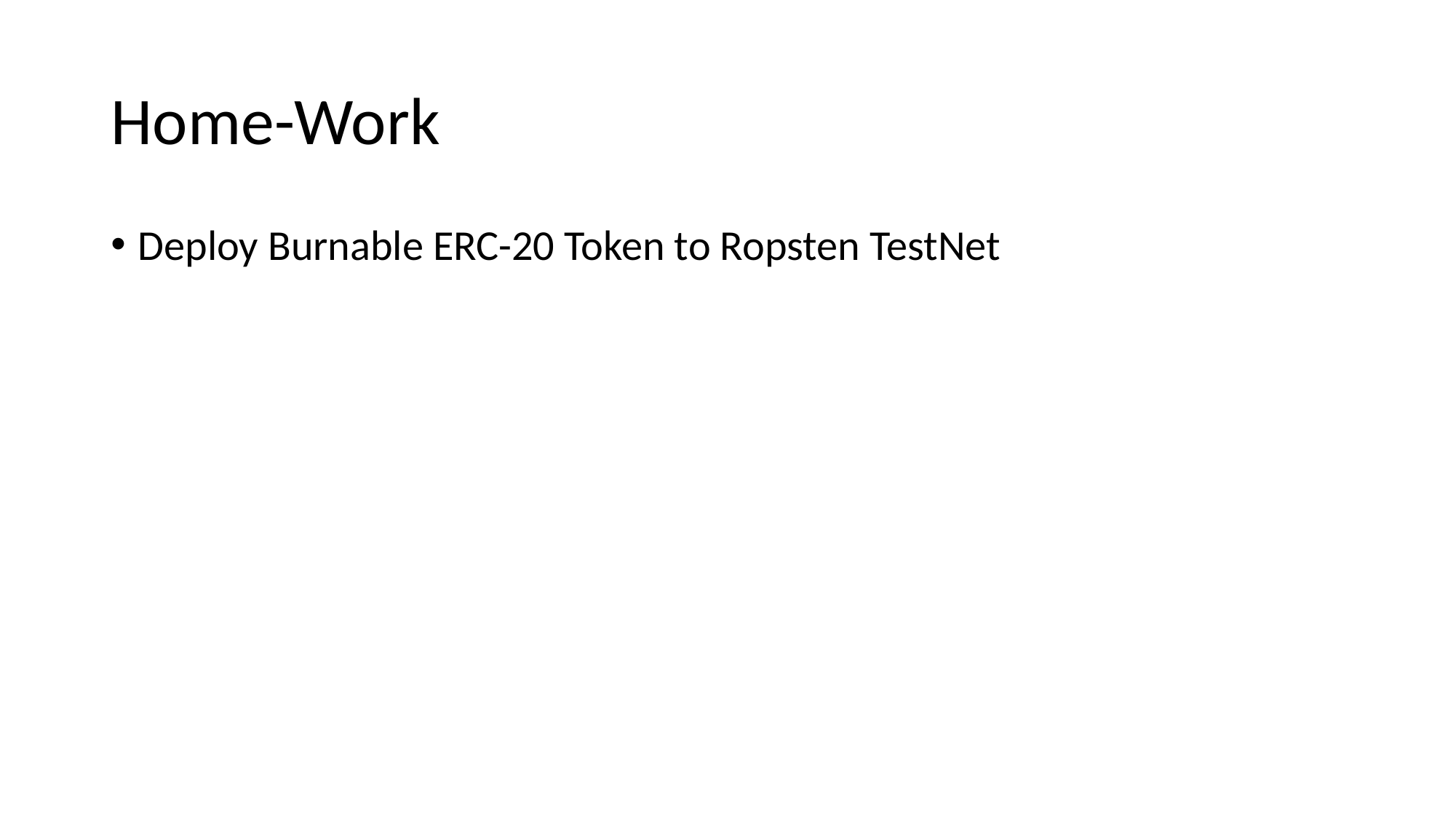

# Home-Work
Deploy Burnable ERC-20 Token to Ropsten TestNet